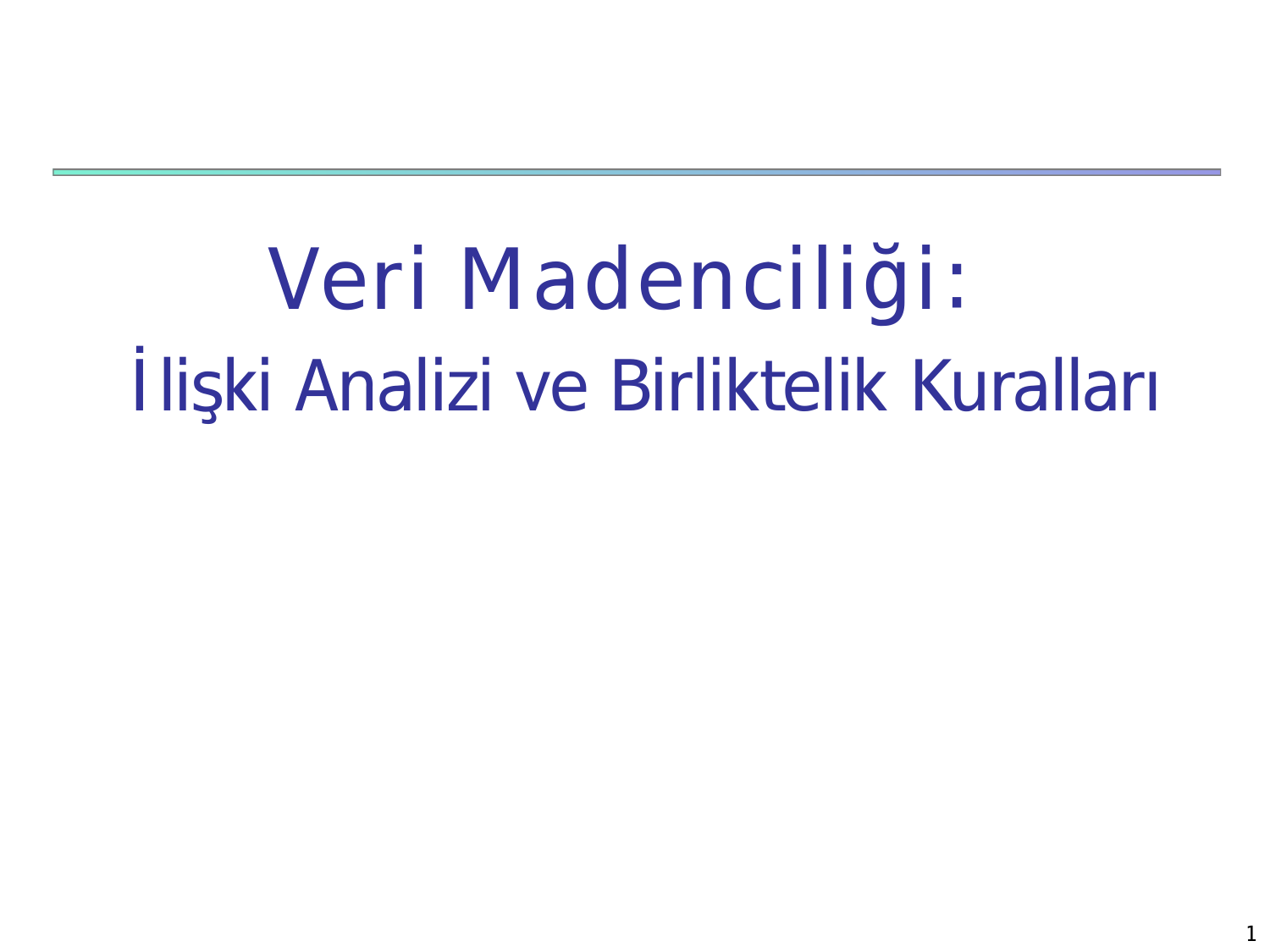

# Veri Madenciliği: İlişki Analizi ve Birliktelik Kuralları

1